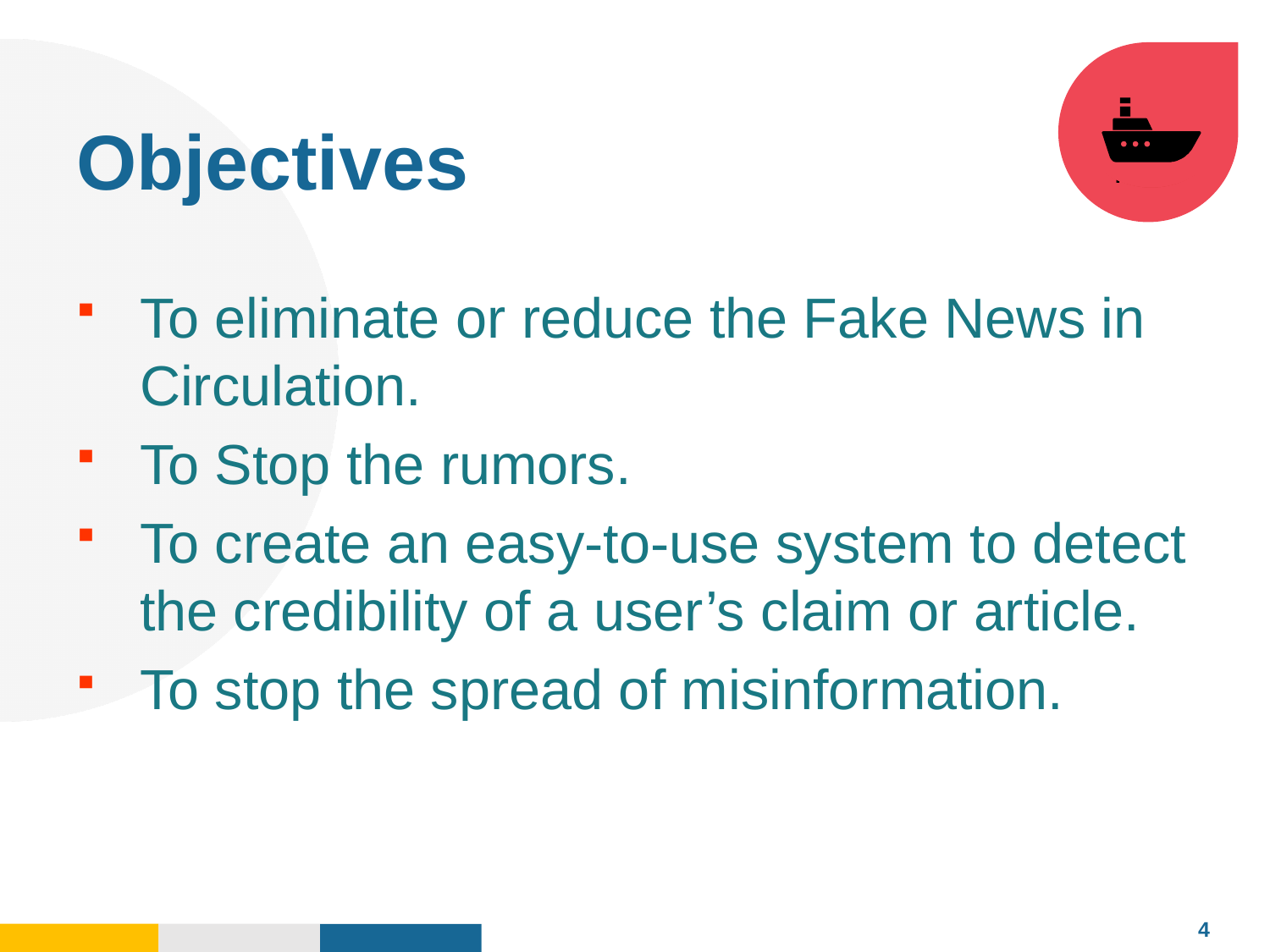

# Objectives

To eliminate or reduce the Fake News in Circulation.
To Stop the rumors.
To create an easy-to-use system to detect the credibility of a user’s claim or article.
To stop the spread of misinformation.

4